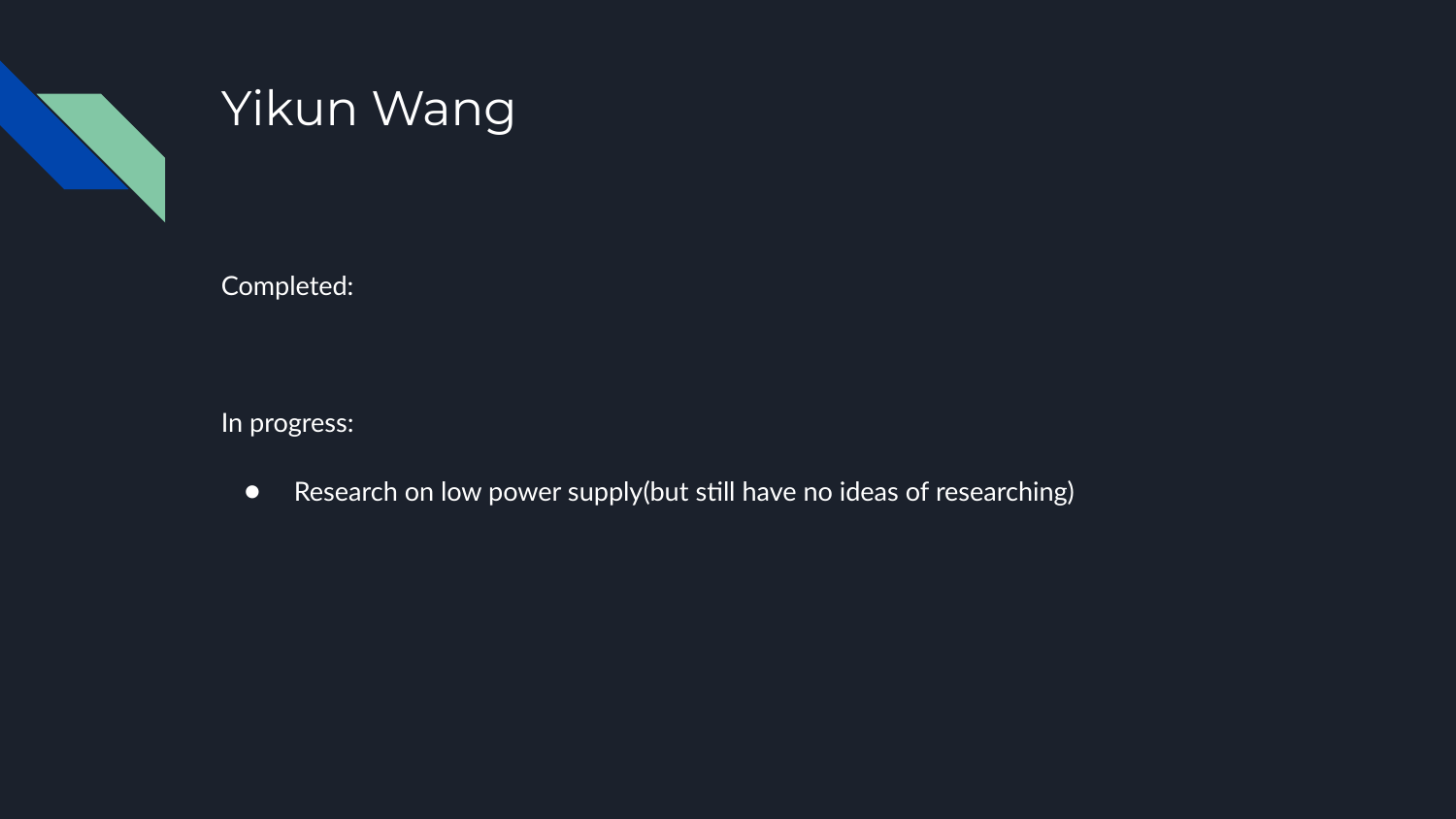

# Yikun Wang
Completed:

In progress:
Research on low power supply(but still have no ideas of researching)